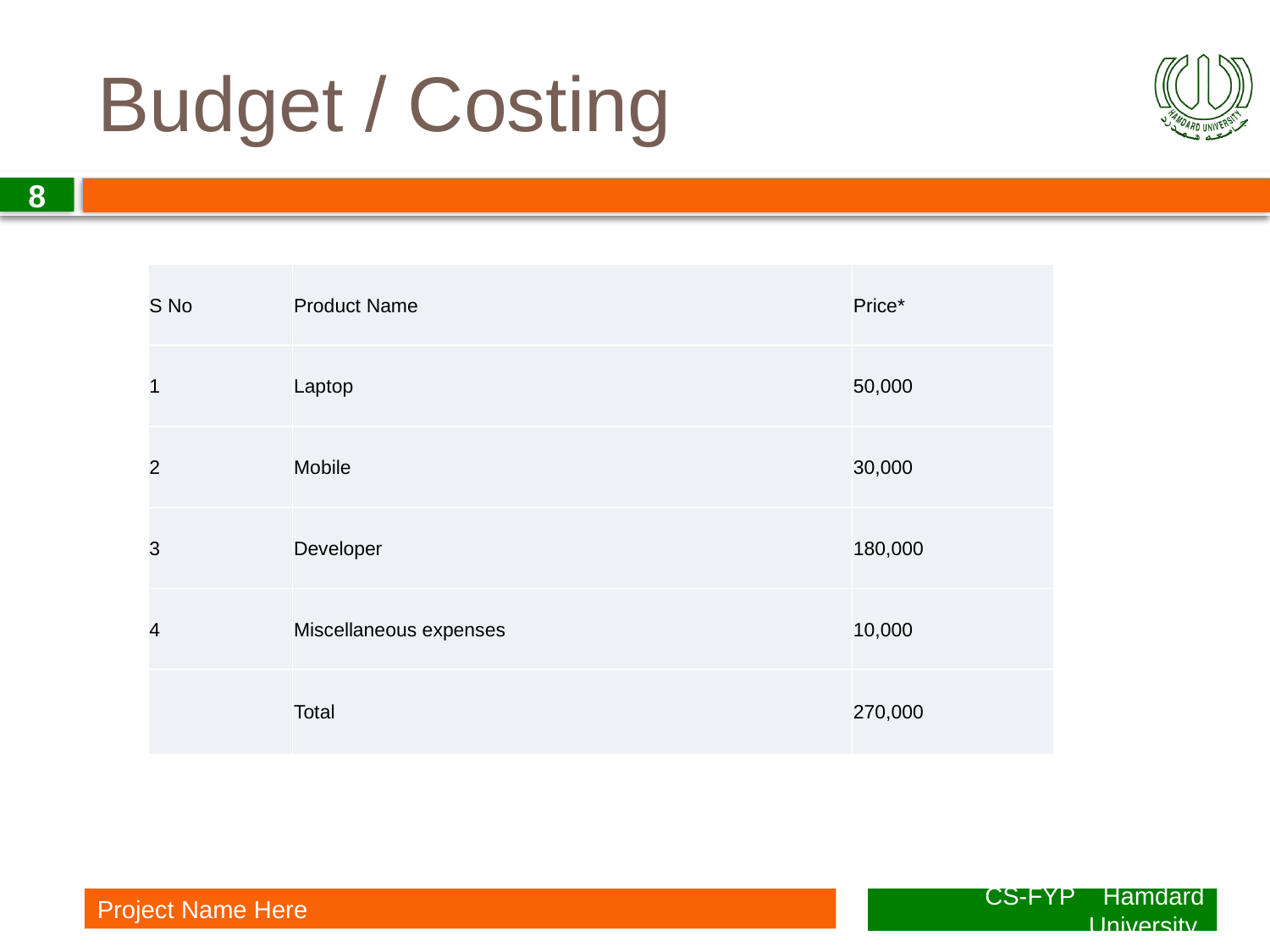

# Budget / Costing
8
| S No | Product Name | Price\* |
| --- | --- | --- |
| 1 | Laptop | 50,000 |
| 2 | Mobile | 30,000 |
| 3 | Developer | 180,000 |
| 4 | Miscellaneous expenses | 10,000 |
|  | Total | 270,000 |
Project Name Here
CS-FYP    Hamdard University